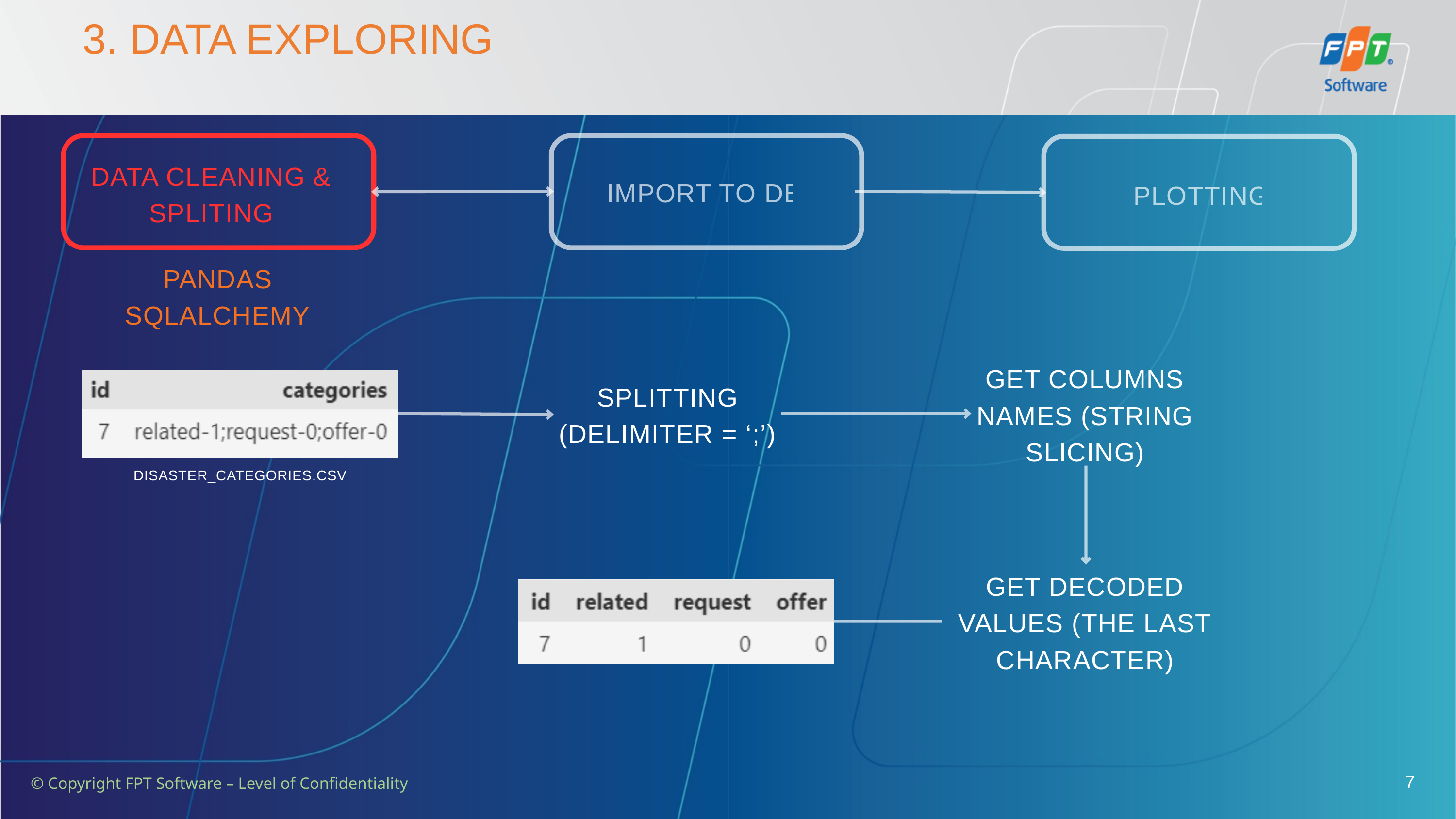

3. DATA EXPLORING

DATA CLEANING & SPLITING
IMPORT TO DB
PLOTTING

PANDAS
SQLALCHEMY

GET COLUMNS NAMES (STRING SLICING)

SPLITTING
(DELIMITER = ‘;’)

DISASTER_CATEGORIES.CSV

GET DECODED VALUES (THE LAST CHARACTER)

7
© Copyright FPT Software – Level of Confidentiality